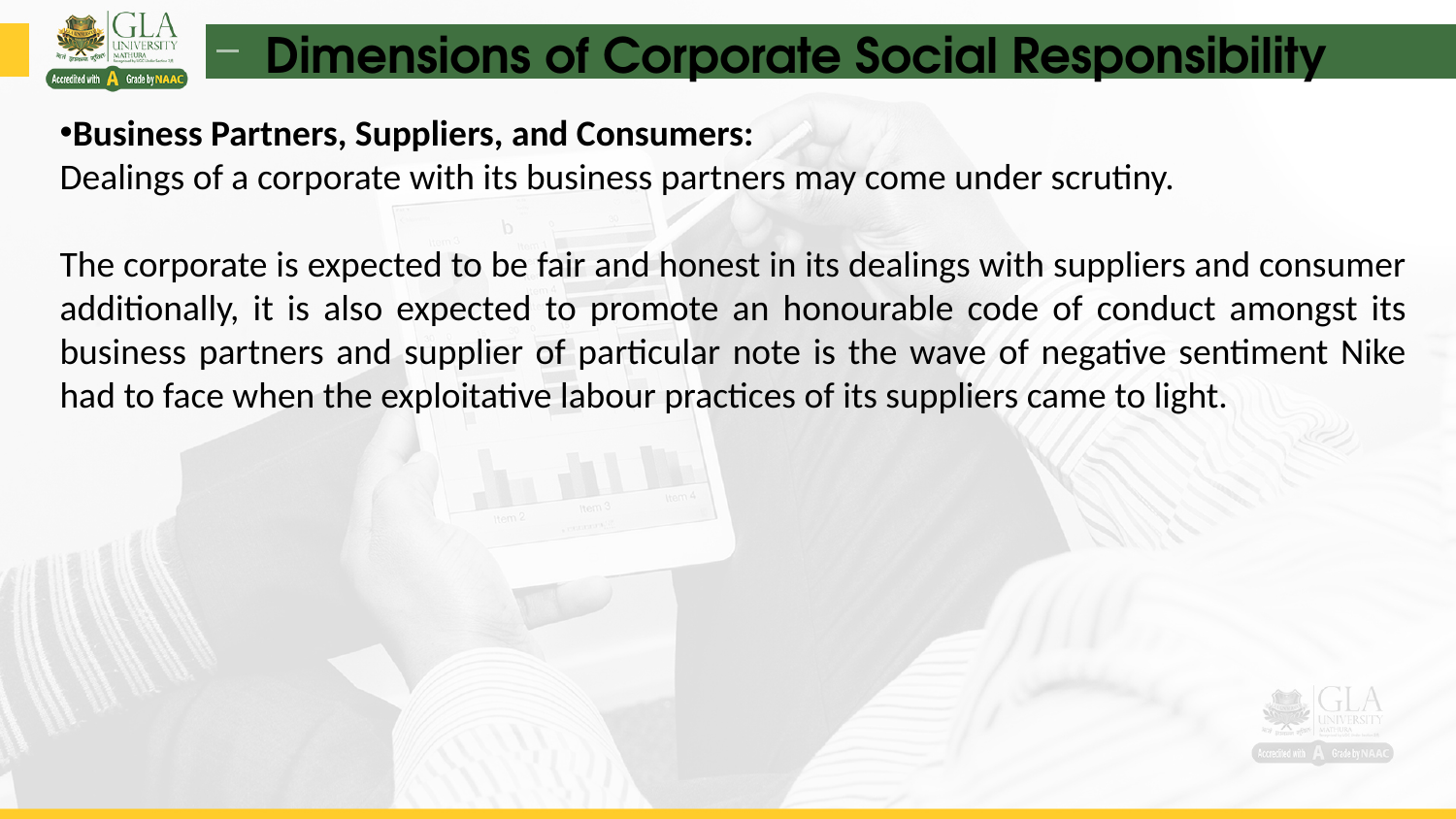

Dimensions of Corporate Social Responsibility
Business Partners, Suppliers, and Consumers:
Dealings of a corporate with its business partners may come under scrutiny.

The corporate is expected to be fair and honest in its dealings with suppliers and consumer additionally, it is also expected to promote an honourable code of conduct amongst its business partners and supplier of particular note is the wave of negative sentiment Nike had to face when the exploitative labour practices of its suppliers came to light.